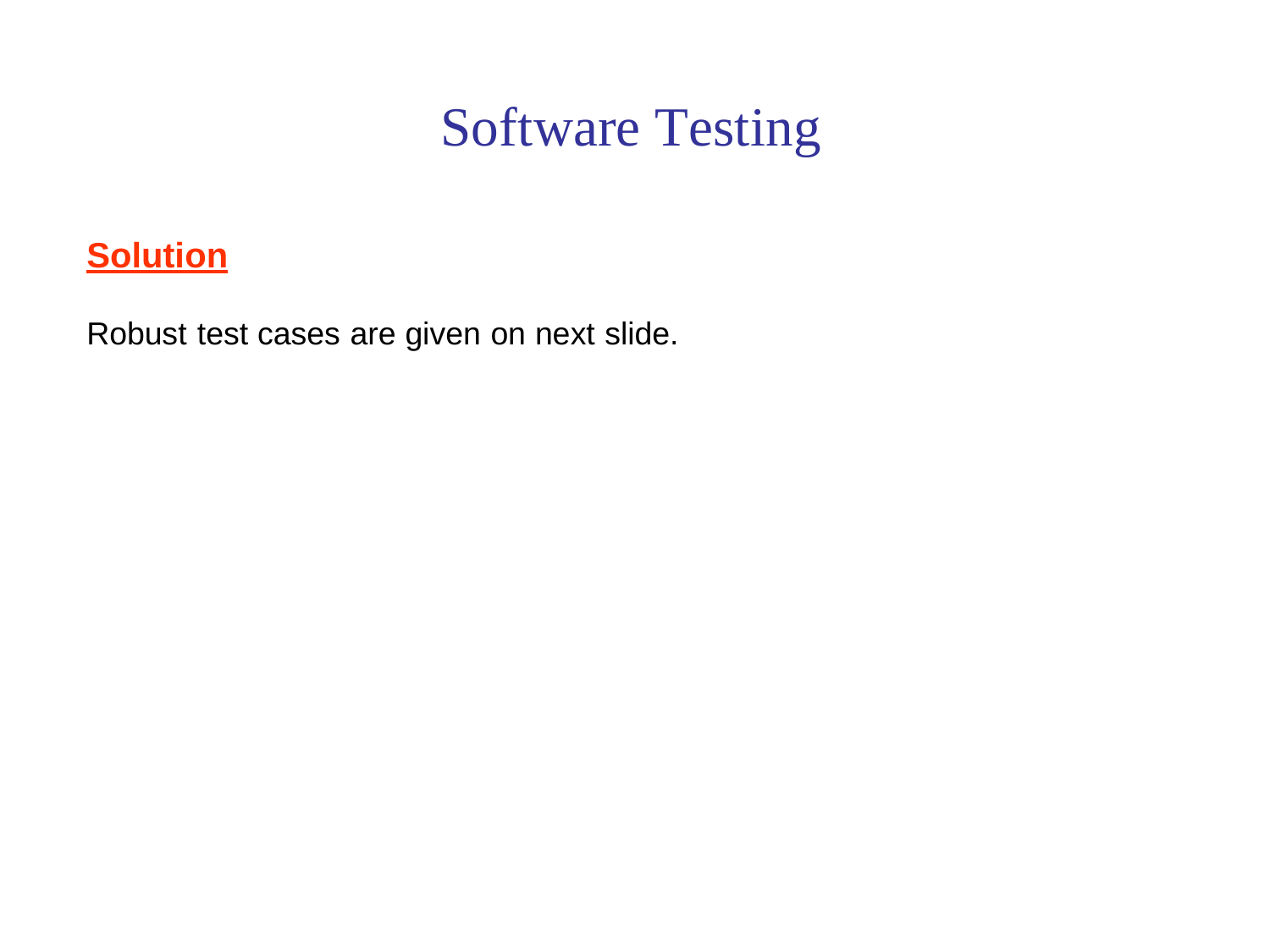

Software Testing
Solution
Robust
test
cases
are
given
on
next
slide.